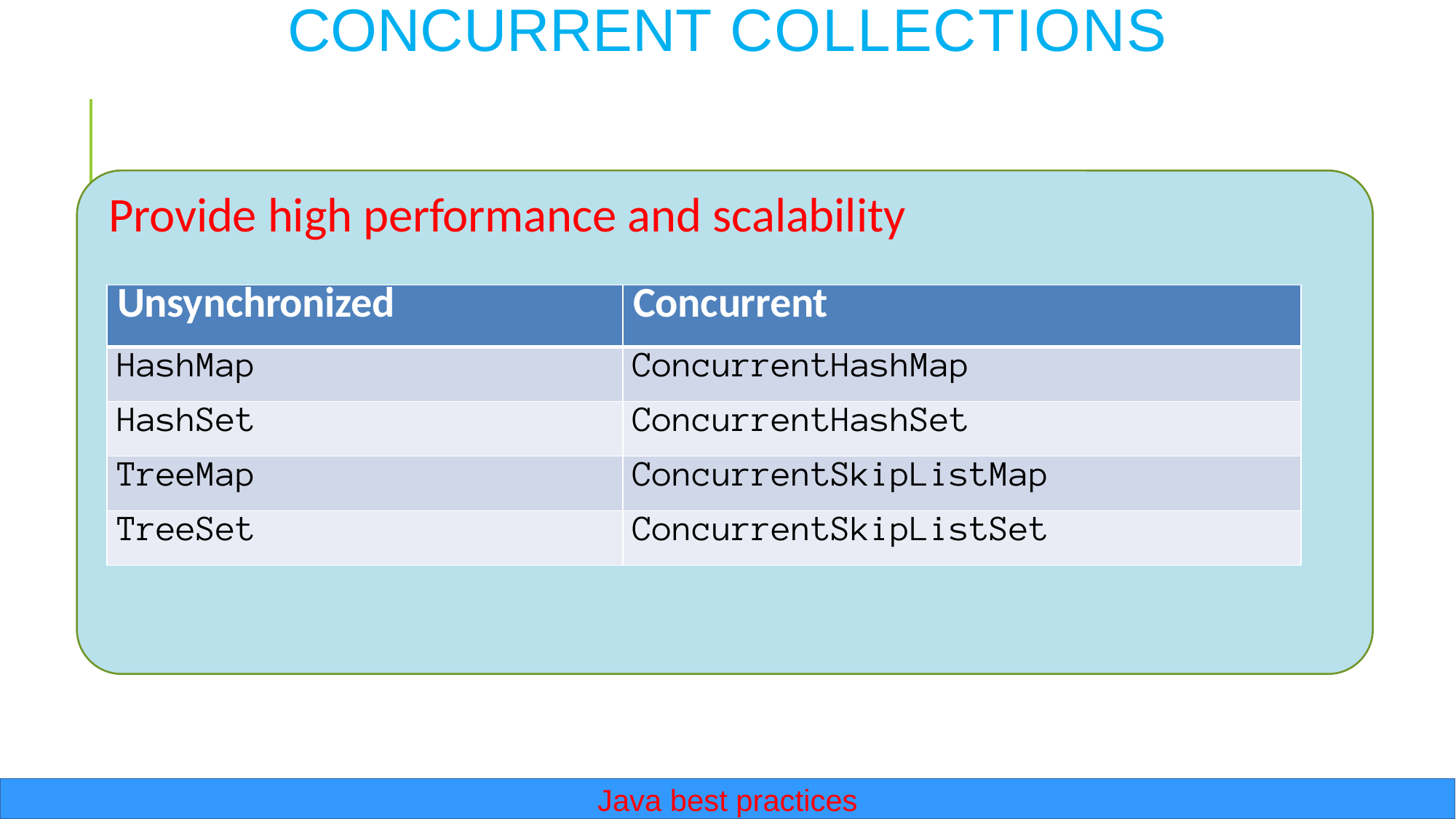

# Concurrent Collections

Provide high performance and scalability
| Unsynchronized | Concurrent |
| --- | --- |
| HashMap | ConcurrentHashMap |
| HashSet | ConcurrentHashSet |
| TreeMap | ConcurrentSkipListMap |
| TreeSet | ConcurrentSkipListSet |
Java best practices